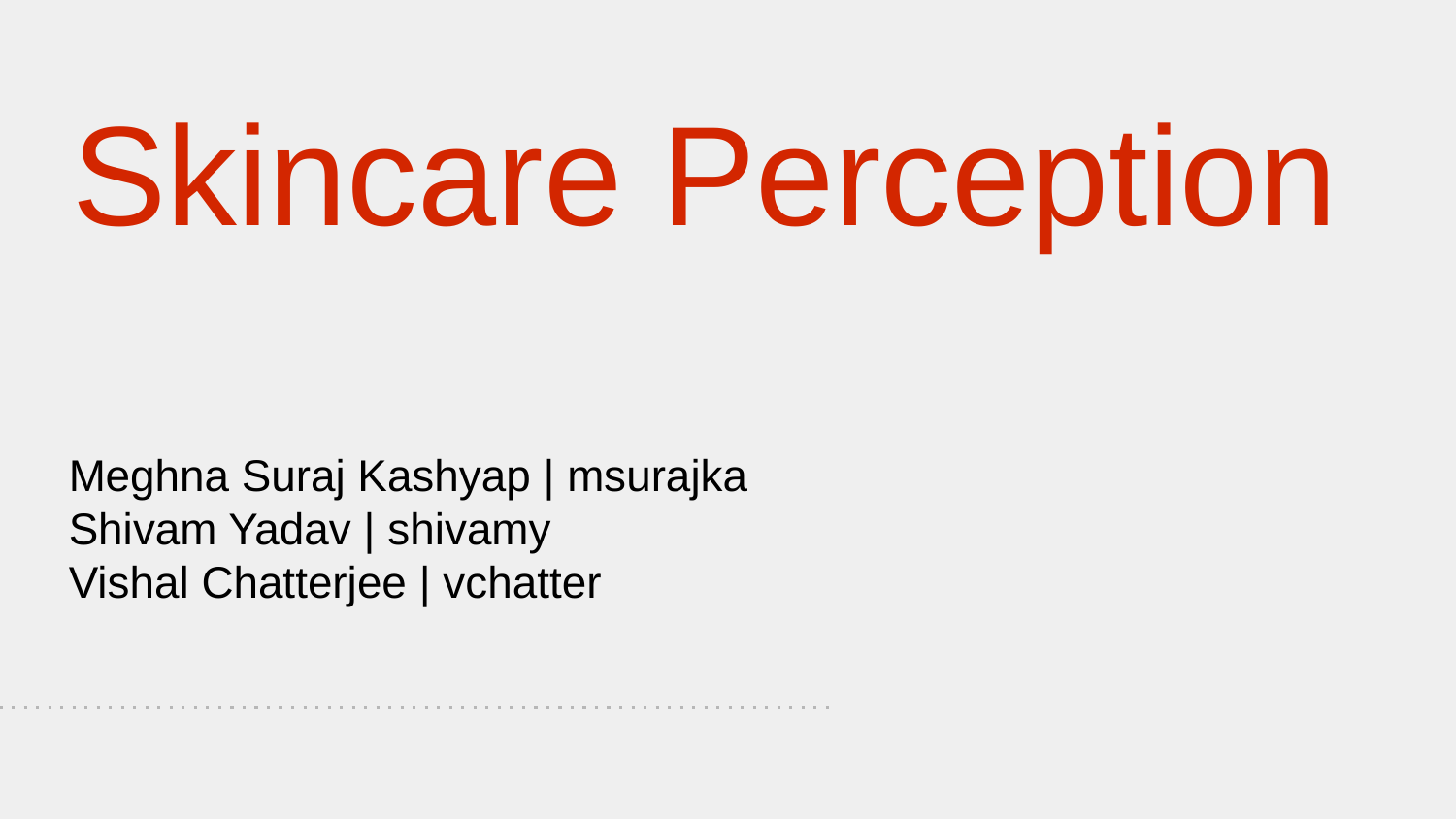

# Skincare Perception
Meghna Suraj Kashyap | msurajka
Shivam Yadav | shivamy
Vishal Chatterjee | vchatter